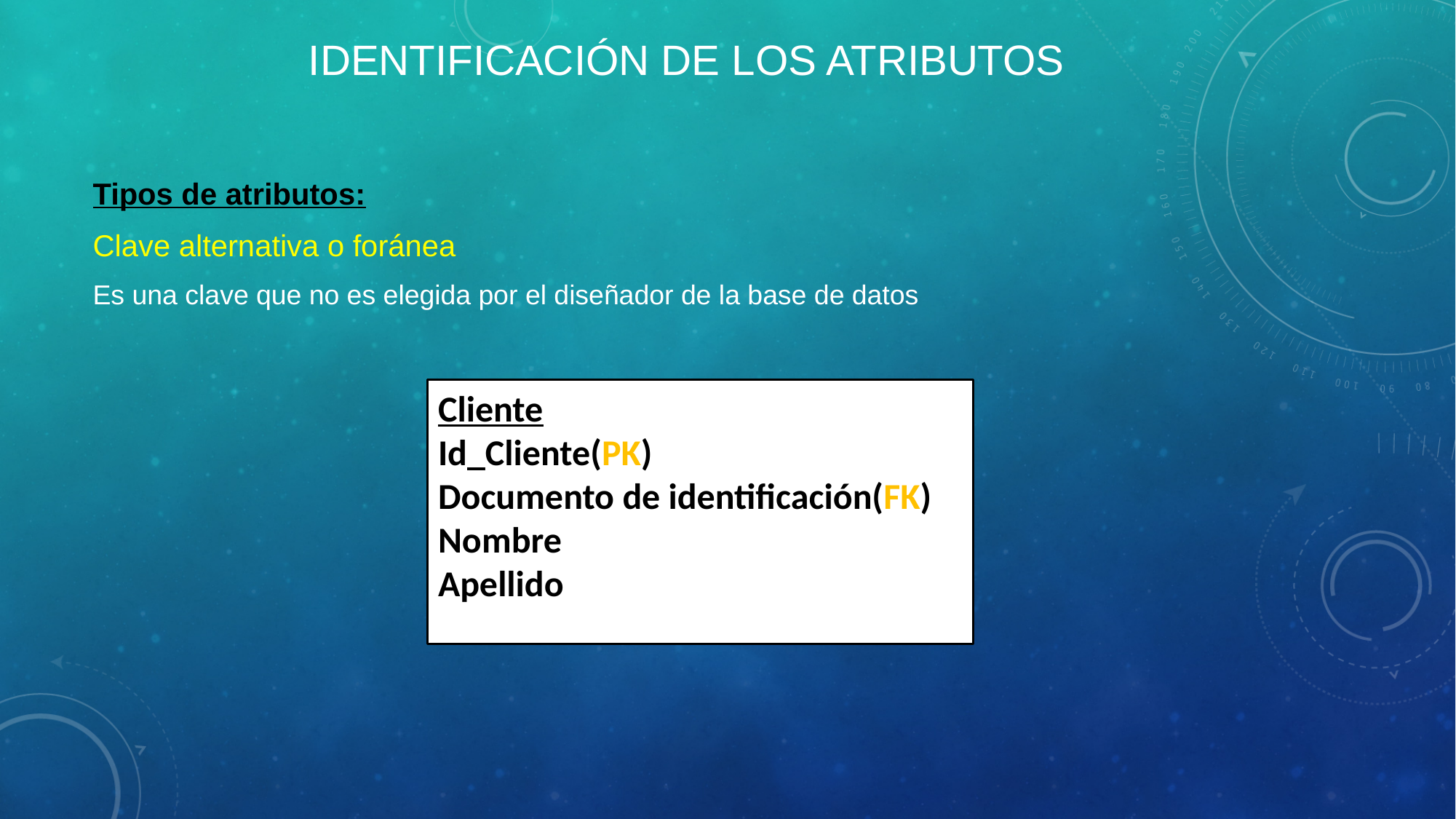

# Identificación de los atributos
Tipos de atributos:
Clave alternativa o foránea
Es una clave que no es elegida por el diseñador de la base de datos
Cliente
Id_Cliente(PK)
Documento de identificación(FK)
Nombre
Apellido